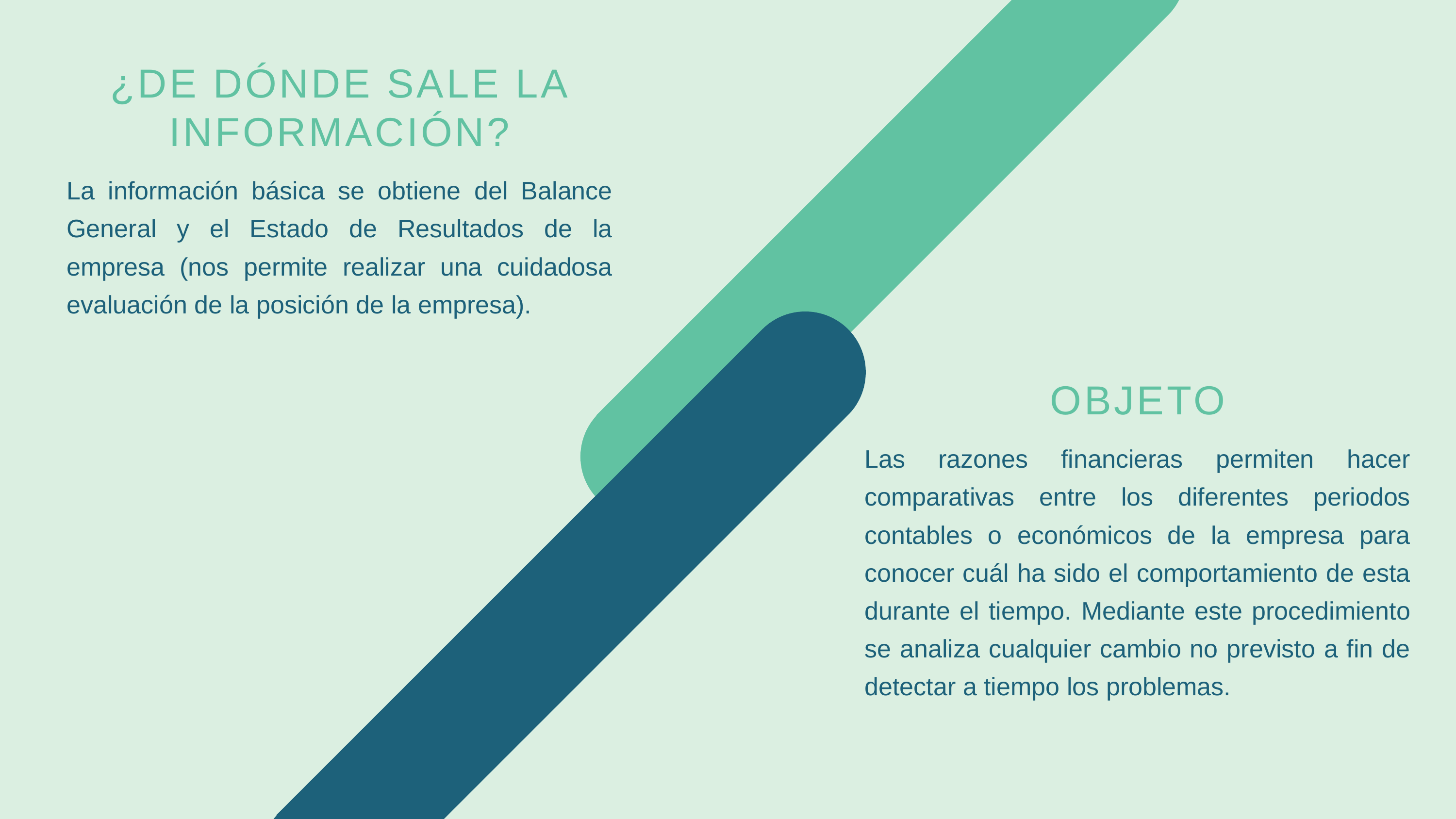

¿DE DÓNDE SALE LA INFORMACIÓN?
La información básica se obtiene del Balance General y el Estado de Resultados de la empresa (nos permite realizar una cuidadosa evaluación de la posición de la empresa).

OBJETO
Las razones financieras permiten hacer comparativas entre los diferentes periodos contables o económicos de la empresa para conocer cuál ha sido el comportamiento de esta durante el tiempo. Mediante este procedimiento se analiza cualquier cambio no previsto a fin de detectar a tiempo los problemas.